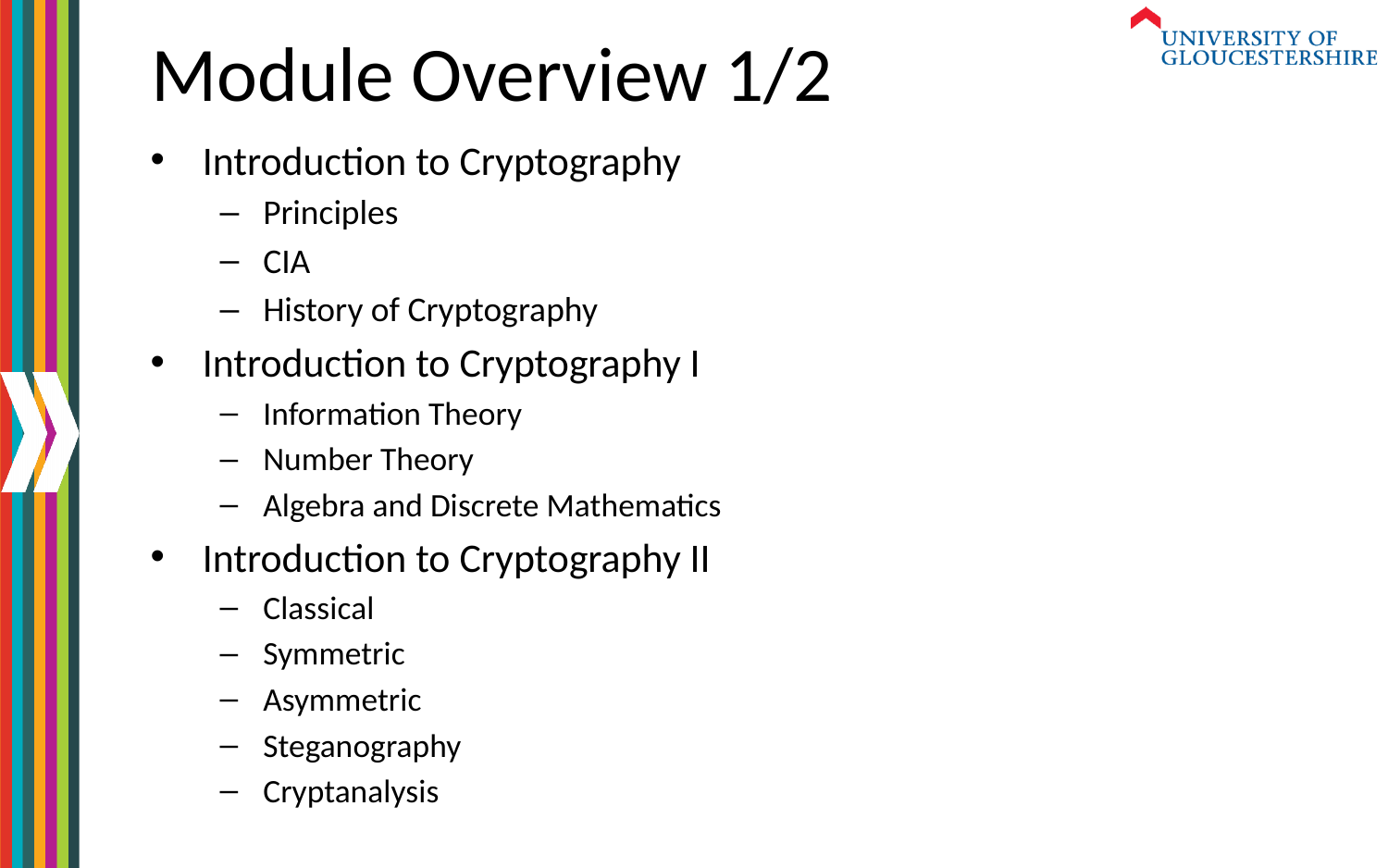

# Module Overview 1/2
Introduction to Cryptography
Principles
CIA
History of Cryptography
Introduction to Cryptography I
Information Theory
Number Theory
Algebra and Discrete Mathematics
Introduction to Cryptography II
Classical
Symmetric
Asymmetric
Steganography
Cryptanalysis